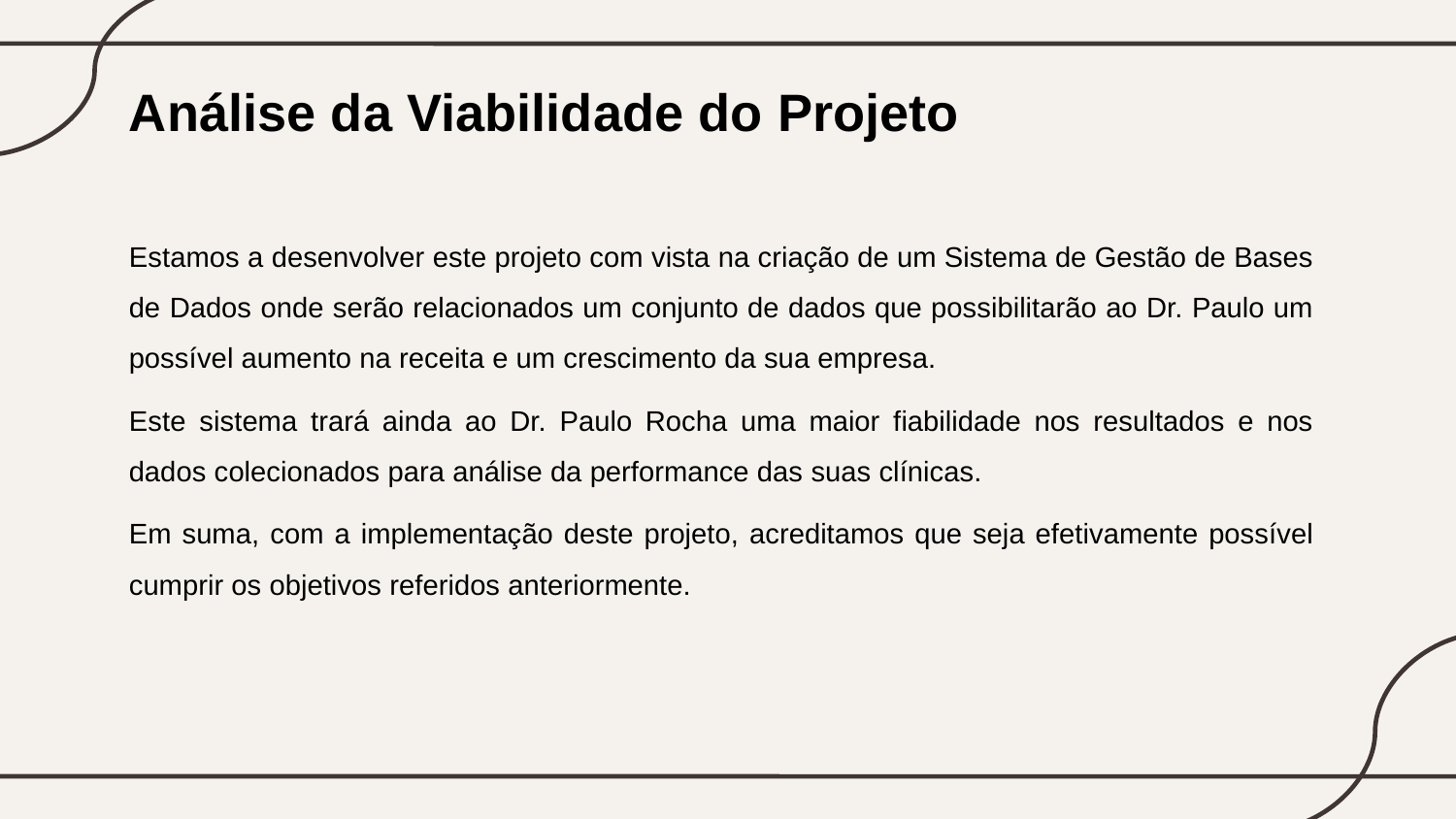

Análise da Viabilidade do Projeto
Estamos a desenvolver este projeto com vista na criação de um Sistema de Gestão de Bases de Dados onde serão relacionados um conjunto de dados que possibilitarão ao Dr. Paulo um possível aumento na receita e um crescimento da sua empresa.
Este sistema trará ainda ao Dr. Paulo Rocha uma maior fiabilidade nos resultados e nos dados colecionados para análise da performance das suas clínicas.
Em suma, com a implementação deste projeto, acreditamos que seja efetivamente possível cumprir os objetivos referidos anteriormente.